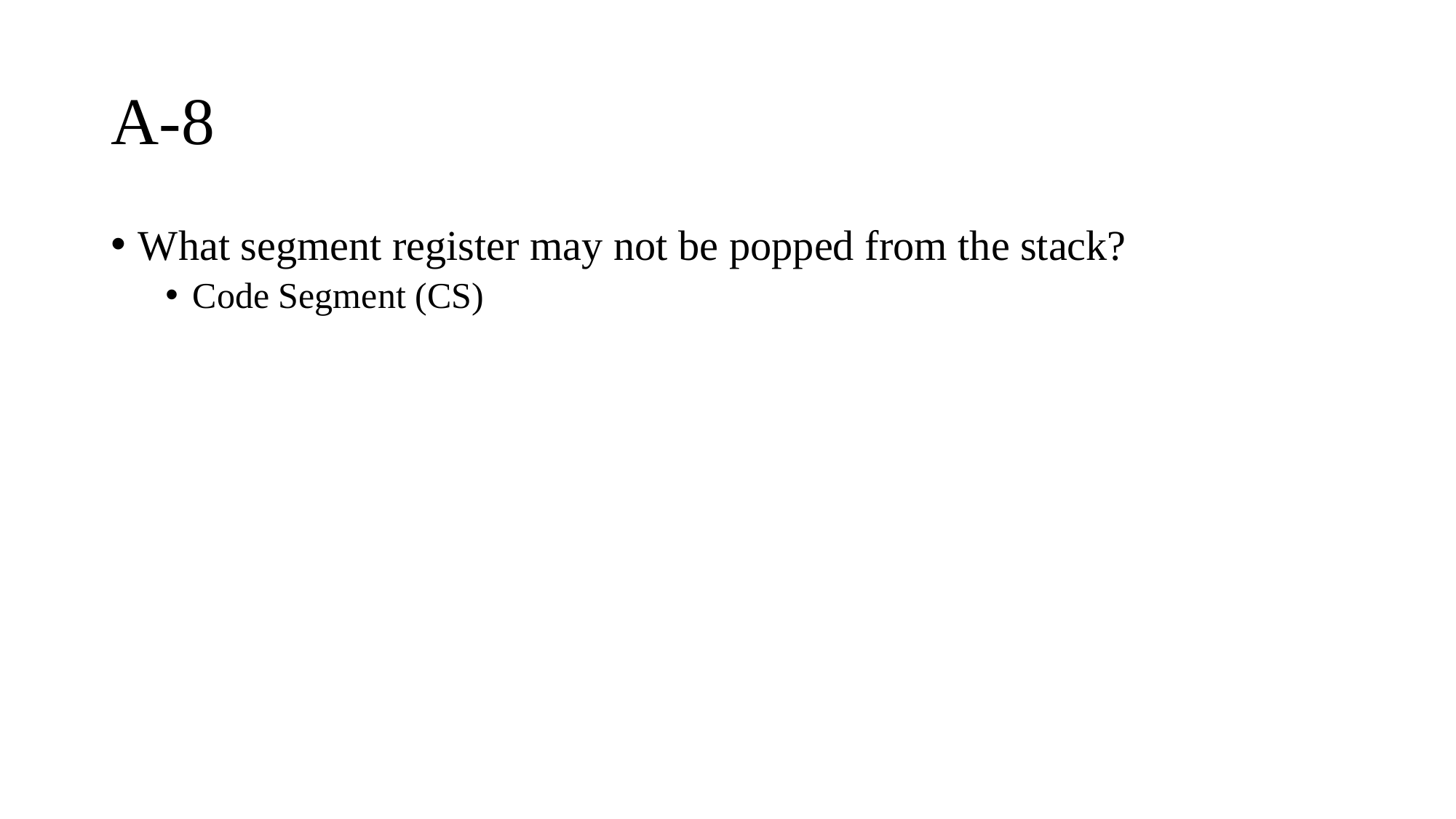

# A-8
What segment register may not be popped from the stack?
Code Segment (CS)